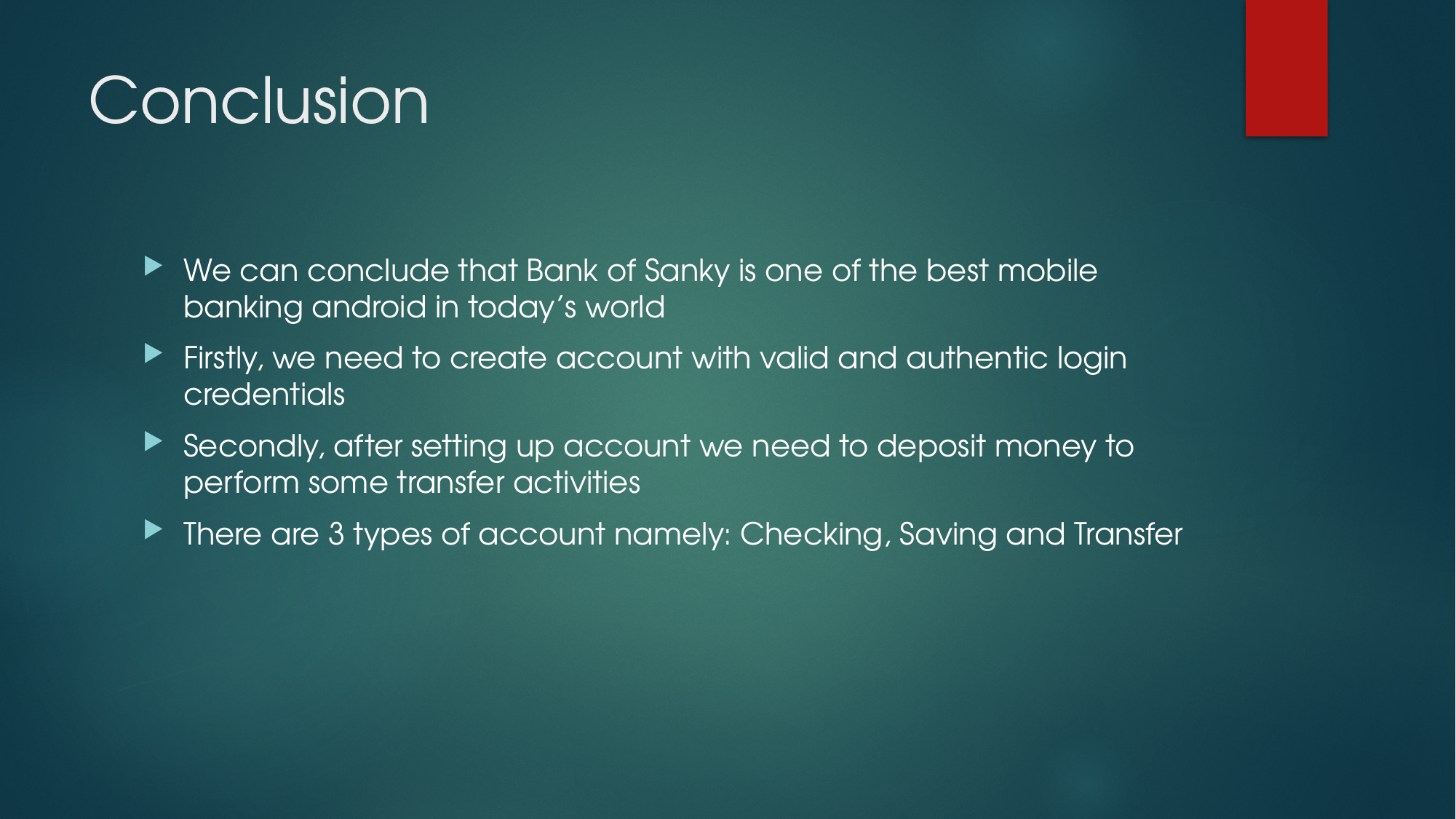

# Conclusion
We can conclude that Bank of Sanky is one of the best mobile banking android in today’s world
Firstly, we need to create account with valid and authentic login credentials
Secondly, after setting up account we need to deposit money to perform some transfer activities
There are 3 types of account namely: Checking, Saving and Transfer